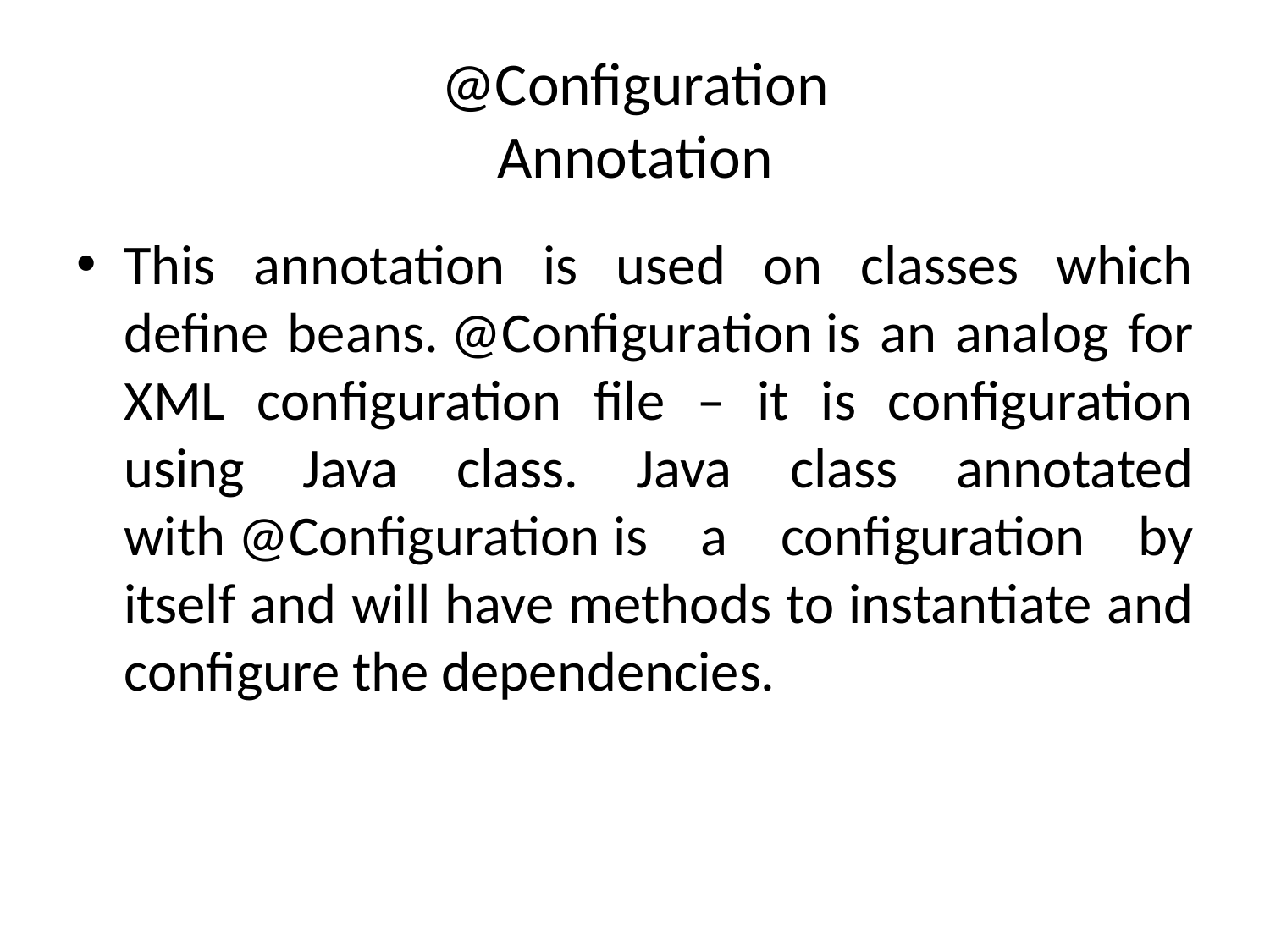

# @Configuration Annotation
This annotation is used on classes which define beans. @Configuration is an analog for XML configuration file – it is configuration using Java class. Java class annotated with @Configuration is a configuration by itself and will have methods to instantiate and configure the dependencies.